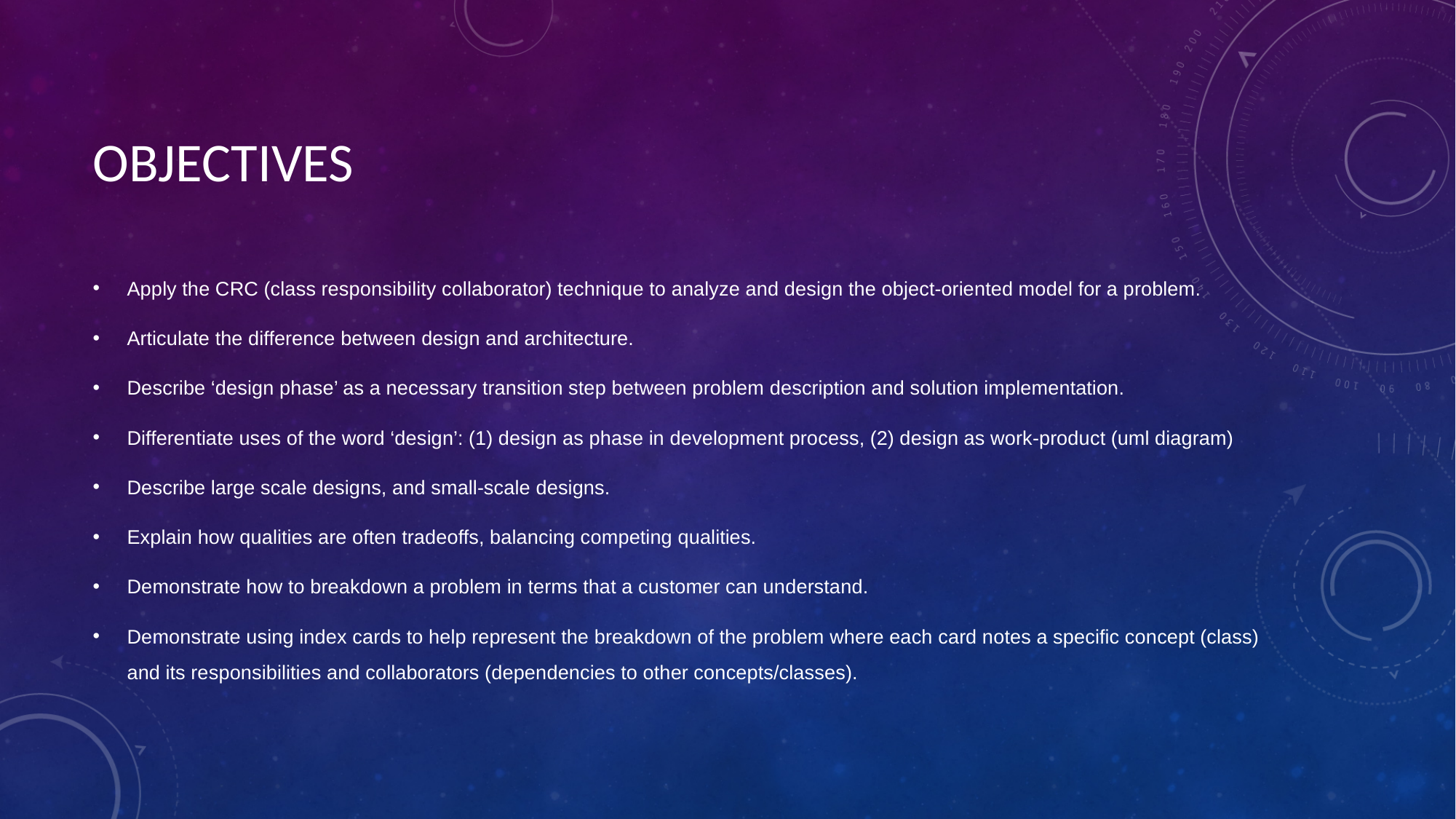

# Objectives
Apply the CRC (class responsibility collaborator) technique to analyze and design the object-oriented model for a problem.
Articulate the difference between design and architecture.
Describe ‘design phase’ as a necessary transition step between problem description and solution implementation.
Differentiate uses of the word ‘design’: (1) design as phase in development process, (2) design as work-product (uml diagram)
Describe large scale designs, and small-scale designs.
Explain how qualities are often tradeoffs, balancing competing qualities.
Demonstrate how to breakdown a problem in terms that a customer can understand.
Demonstrate using index cards to help represent the breakdown of the problem where each card notes a specific concept (class) and its responsibilities and collaborators (dependencies to other concepts/classes).